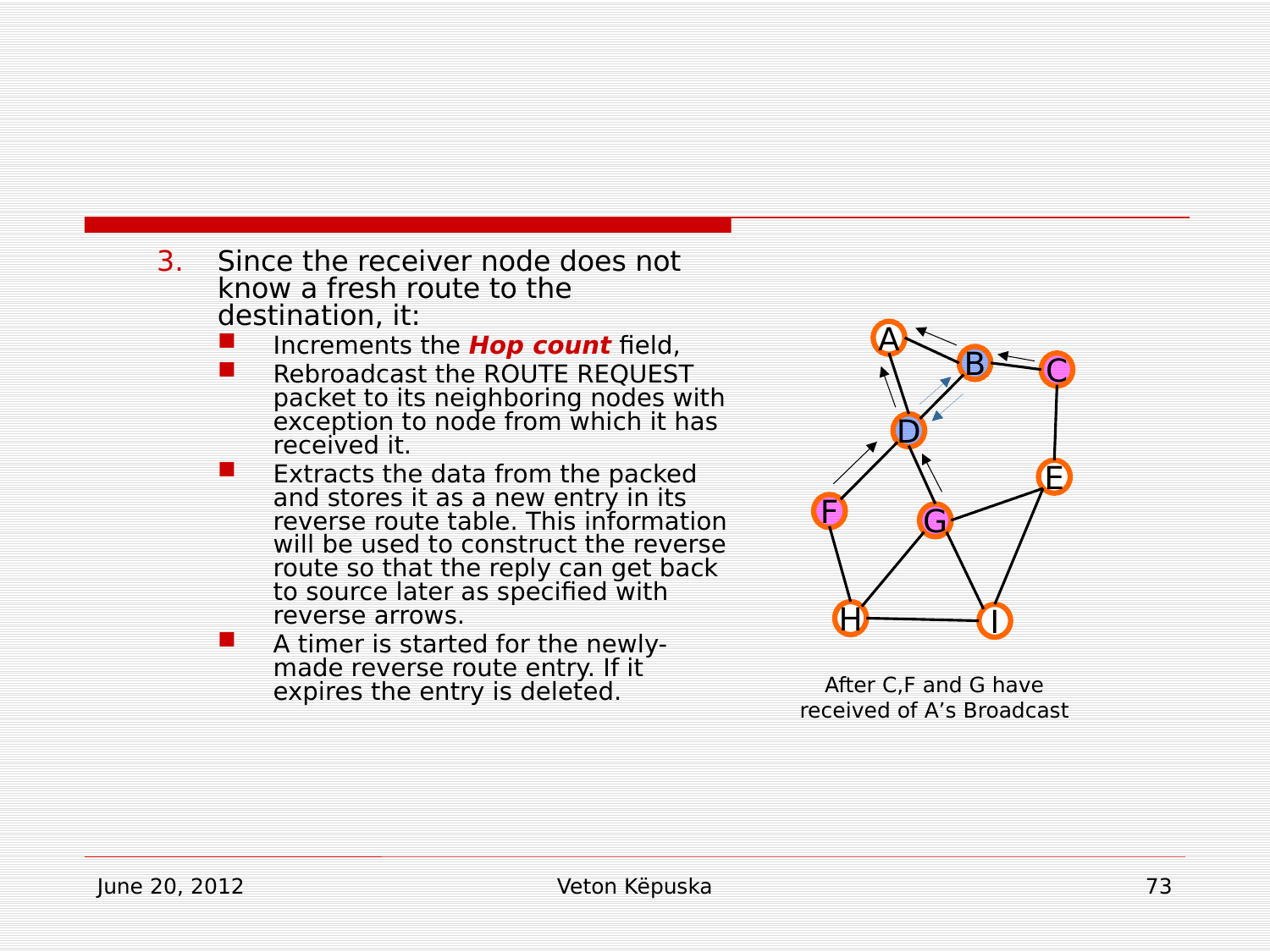

#
Since the receiver node does not know a fresh route to the destination, it:
Increments the Hop count field,
Rebroadcast the ROUTE REQUEST packet to its neighboring nodes with exception to node from which it has received it.
Extracts the data from the packed and stores it as a new entry in its reverse route table. This information will be used to construct the reverse route so that the reply can get back to source later as specified with reverse arrows.
A timer is started for the newly-made reverse route entry. If it expires the entry is deleted.

A

B
C

D

E
F
G
H
I
After C,F and G have received of A’s Broadcast
June 20, 2012
Veton Këpuska
73